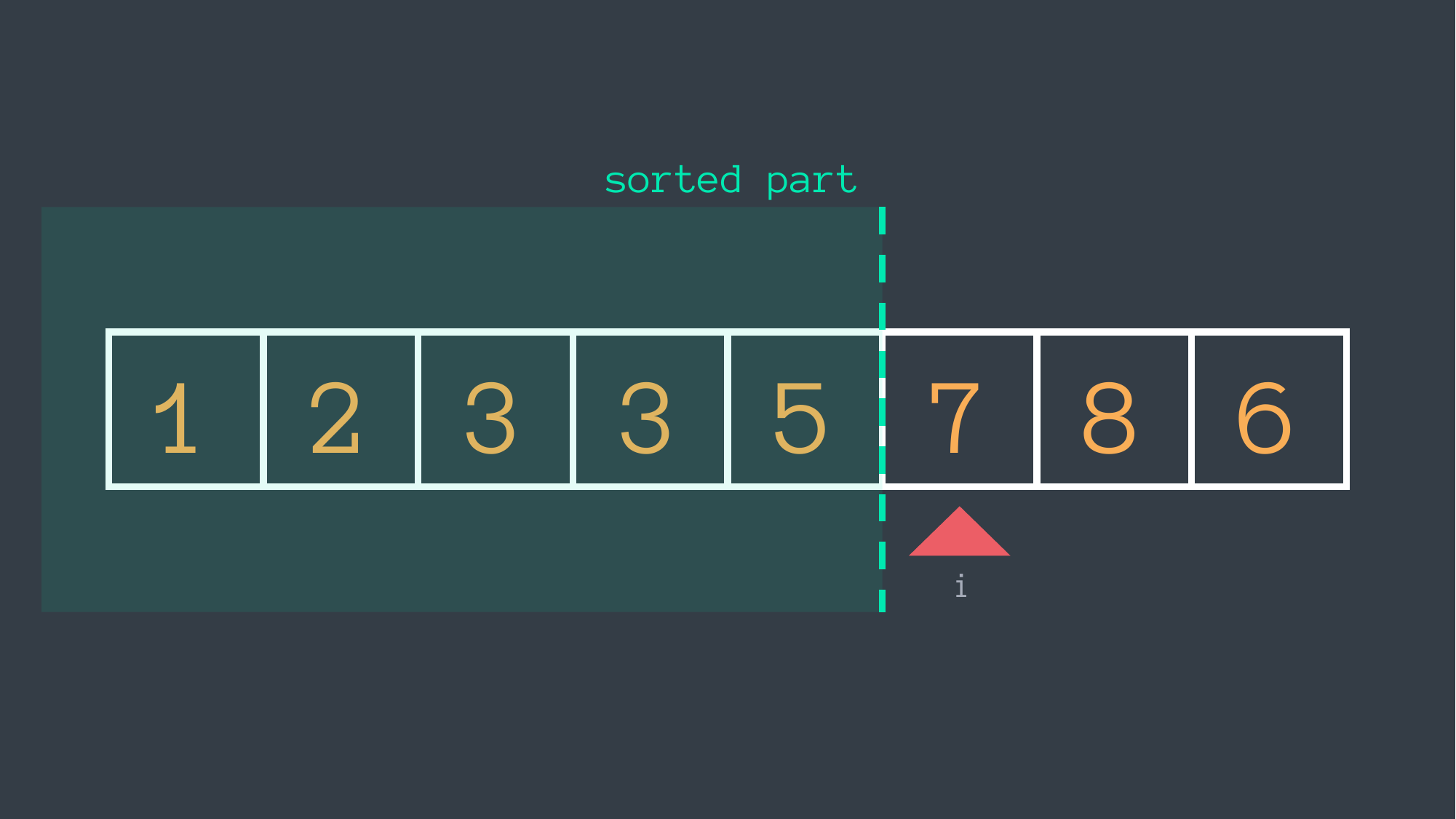

sorted part

1
2
3
3
5
7
8
6

i